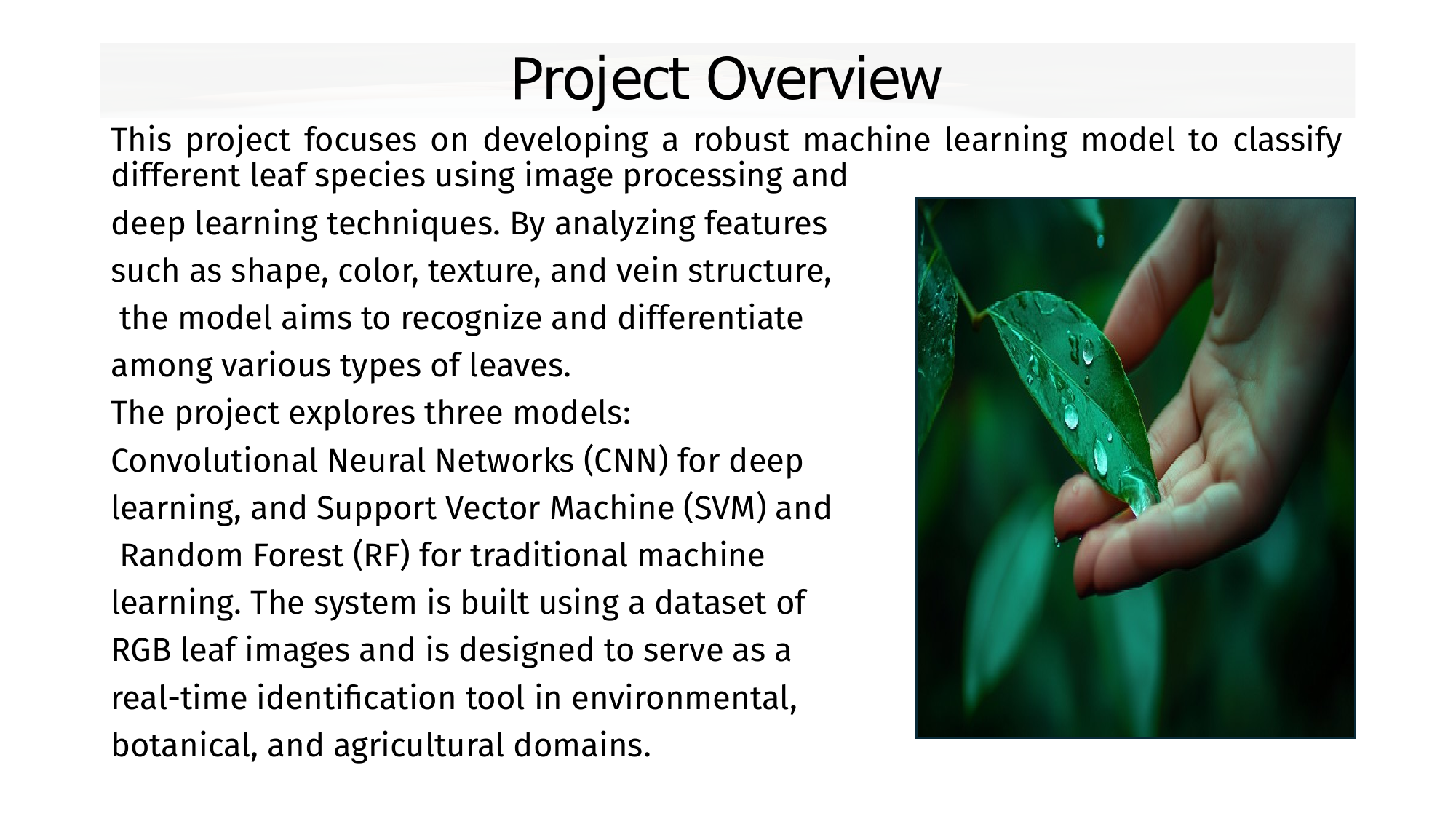

# Project Overview
This project focuses on developing a robust machine learning model to classify different leaf species using image processing and
deep learning techniques. By analyzing features
such as shape, color, texture, and vein structure,
 the model aims to recognize and differentiate
among various types of leaves.
The project explores three models:
Convolutional Neural Networks (CNN) for deep
learning, and Support Vector Machine (SVM) and
 Random Forest (RF) for traditional machine
learning. The system is built using a dataset of
RGB leaf images and is designed to serve as a
real-time identification tool in environmental,
botanical, and agricultural domains.